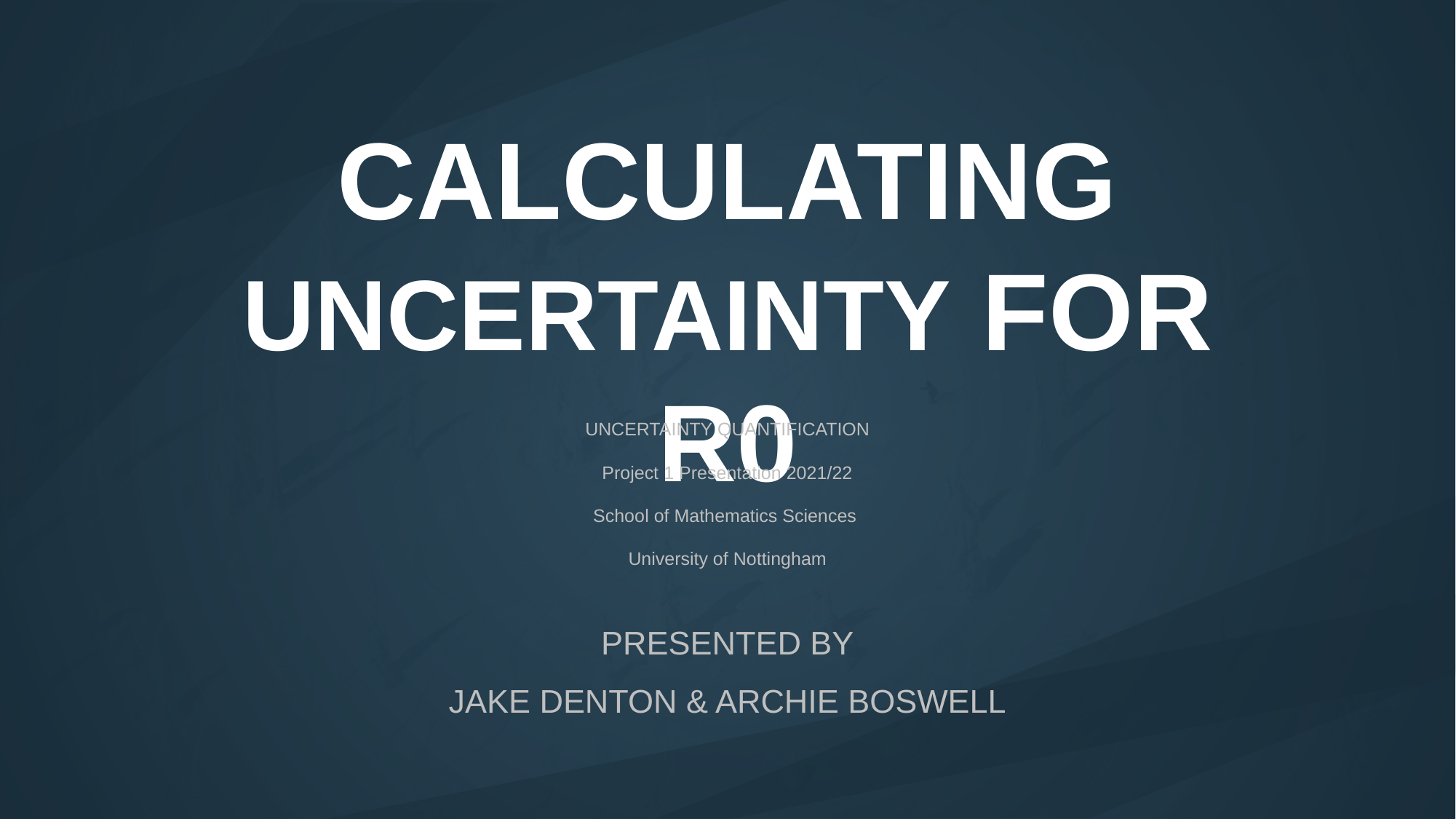

CALCULATING UNCERTAINTY FOR R0
UNCERTAINTY QUANTIFICATION
Project 1 Presentation 2021/22
School of Mathematics Sciences
University of Nottingham

PRESENTED BY
JAKE DENTON & ARCHIE BOSWELL